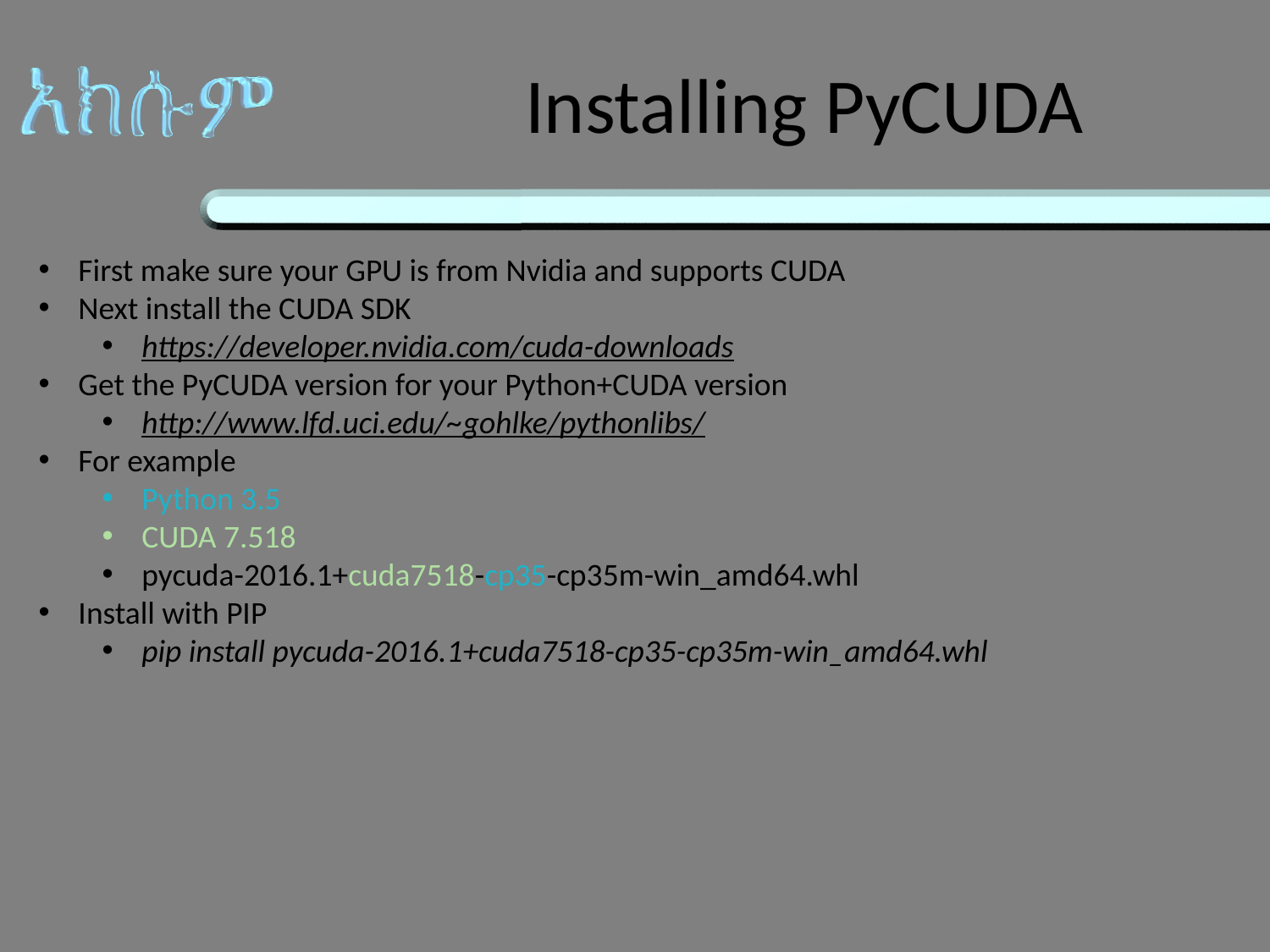

# Installing PyCUDA
First make sure your GPU is from Nvidia and supports CUDA
Next install the CUDA SDK
https://developer.nvidia.com/cuda-downloads
Get the PyCUDA version for your Python+CUDA version
http://www.lfd.uci.edu/~gohlke/pythonlibs/
For example
Python 3.5
CUDA 7.518
pycuda-2016.1+cuda7518-cp35-cp35m-win_amd64.whl
Install with PIP
pip install pycuda-2016.1+cuda7518-cp35-cp35m-win_amd64.whl